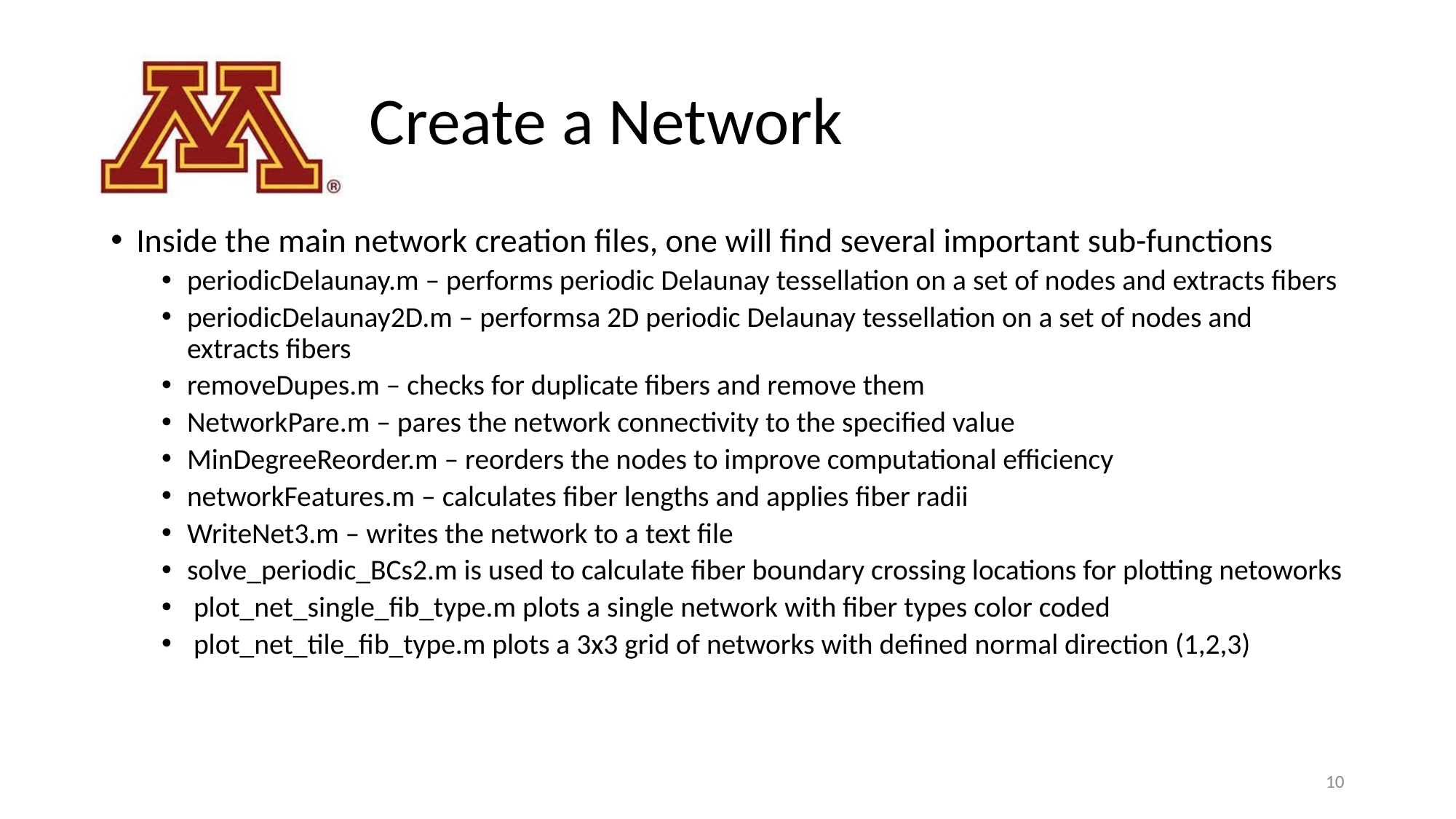

# Create a Network
Inside the main network creation files, one will find several important sub-functions
periodicDelaunay.m – performs periodic Delaunay tessellation on a set of nodes and extracts fibers
periodicDelaunay2D.m – performsa 2D periodic Delaunay tessellation on a set of nodes and extracts fibers
removeDupes.m – checks for duplicate fibers and remove them
NetworkPare.m – pares the network connectivity to the specified value
MinDegreeReorder.m – reorders the nodes to improve computational efficiency
networkFeatures.m – calculates fiber lengths and applies fiber radii
WriteNet3.m – writes the network to a text file
solve_periodic_BCs2.m is used to calculate fiber boundary crossing locations for plotting netoworks
 plot_net_single_fib_type.m plots a single network with fiber types color coded
 plot_net_tile_fib_type.m plots a 3x3 grid of networks with defined normal direction (1,2,3)

10